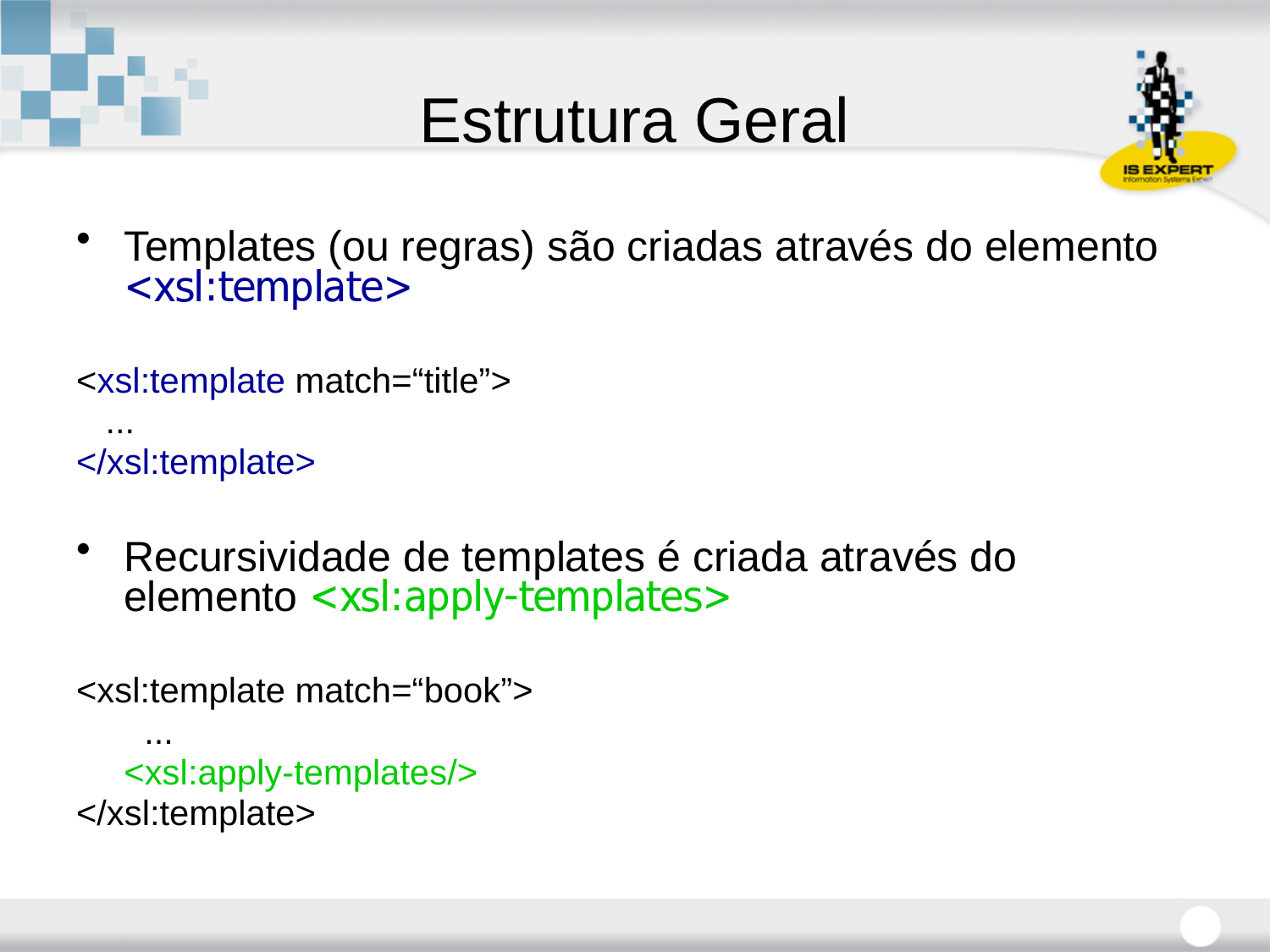

# Estrutura Geral
Templates (ou regras) são criadas através do elemento <xsl:template>

<xsl:template match=“title”>
   ...
</xsl:template>

Recursividade de templates é criada através do elemento <xsl:apply-templates>

<xsl:template match=“book”>
       ...
	<xsl:apply-templates/>
</xsl:template>